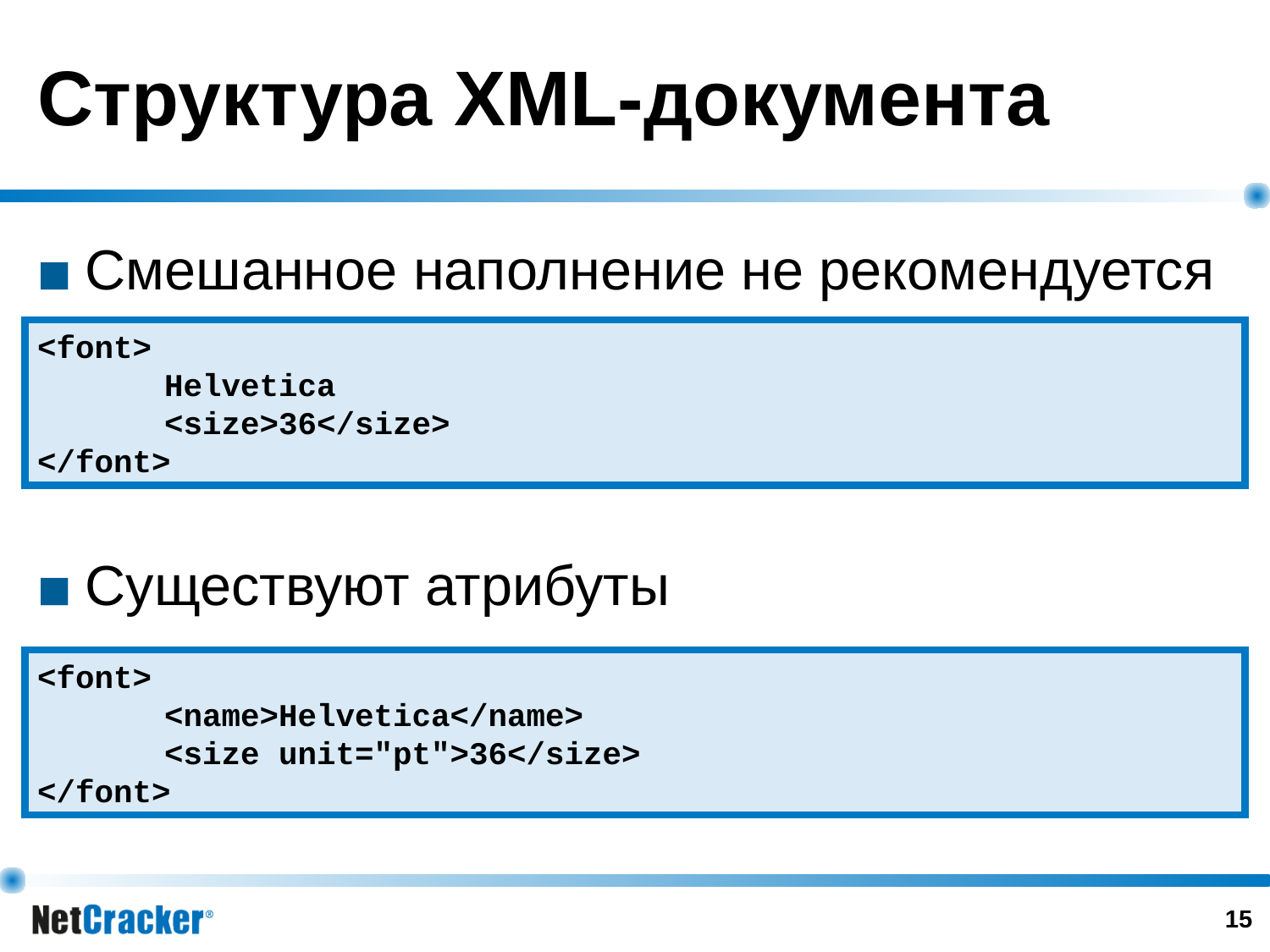

# Структура XML-документа
Смешанное наполнение не рекомендуется

Существуют атрибуты

<font>
	Helvetica
	<size>36</size>
</font>
<font>
	<name>Helvetica</name>
	<size unit="pt">36</size>
</font>
15